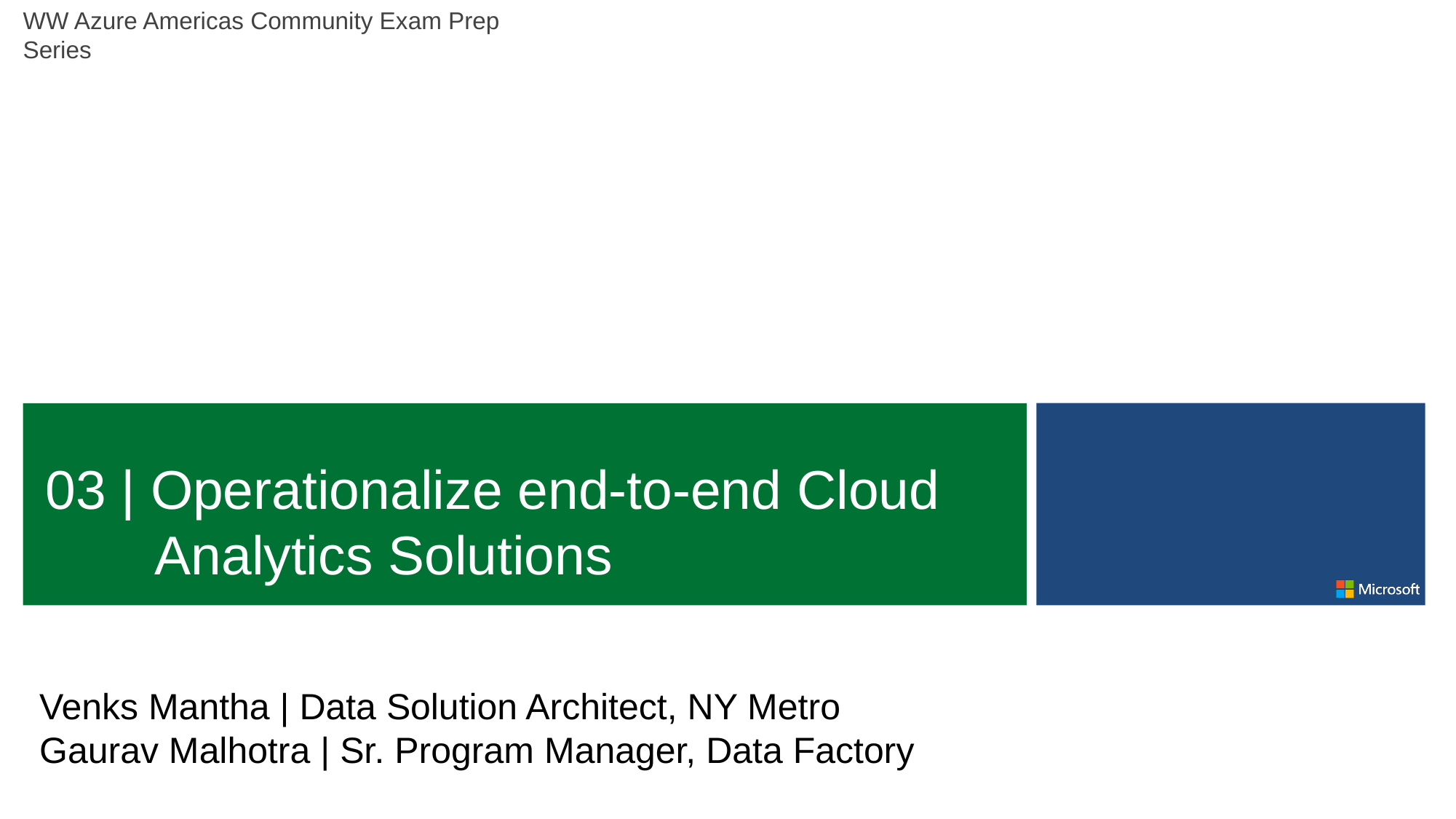

03 | Operationalize end-to-end Cloud Analytics Solutions
Venks Mantha | Data Solution Architect, NY Metro
Gaurav Malhotra | Sr. Program Manager, Data Factory